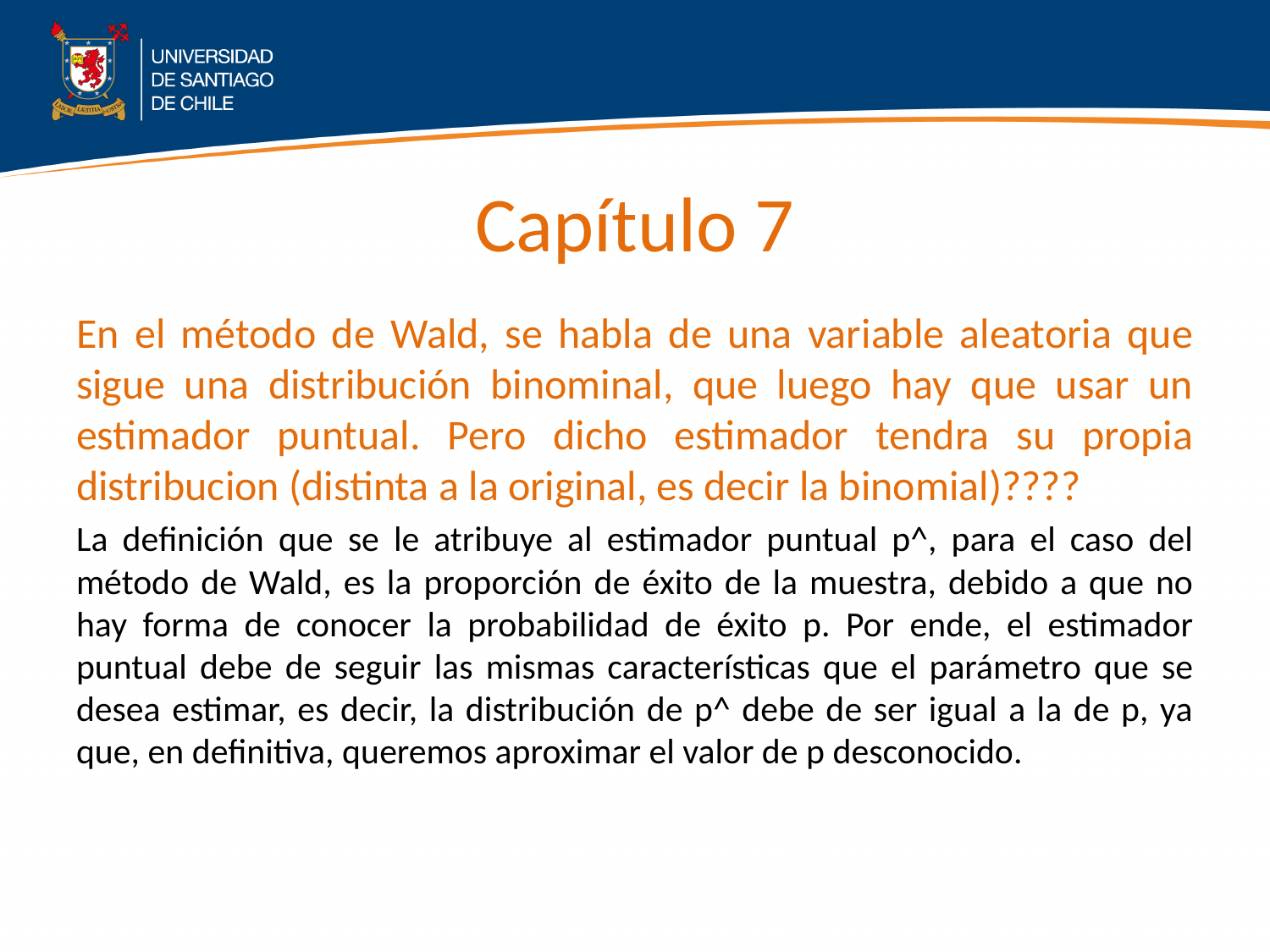

# Capítulo 7
En el método de Wald, se habla de una variable aleatoria que sigue una distribución binominal, que luego hay que usar un estimador puntual. Pero dicho estimador tendra su propia distribucion (distinta a la original, es decir la binomial)????
La definición que se le atribuye al estimador puntual p^, para el caso del método de Wald, es la proporción de éxito de la muestra, debido a que no hay forma de conocer la probabilidad de éxito p. Por ende, el estimador puntual debe de seguir las mismas características que el parámetro que se desea estimar, es decir, la distribución de p^ debe de ser igual a la de p, ya que, en definitiva, queremos aproximar el valor de p desconocido.